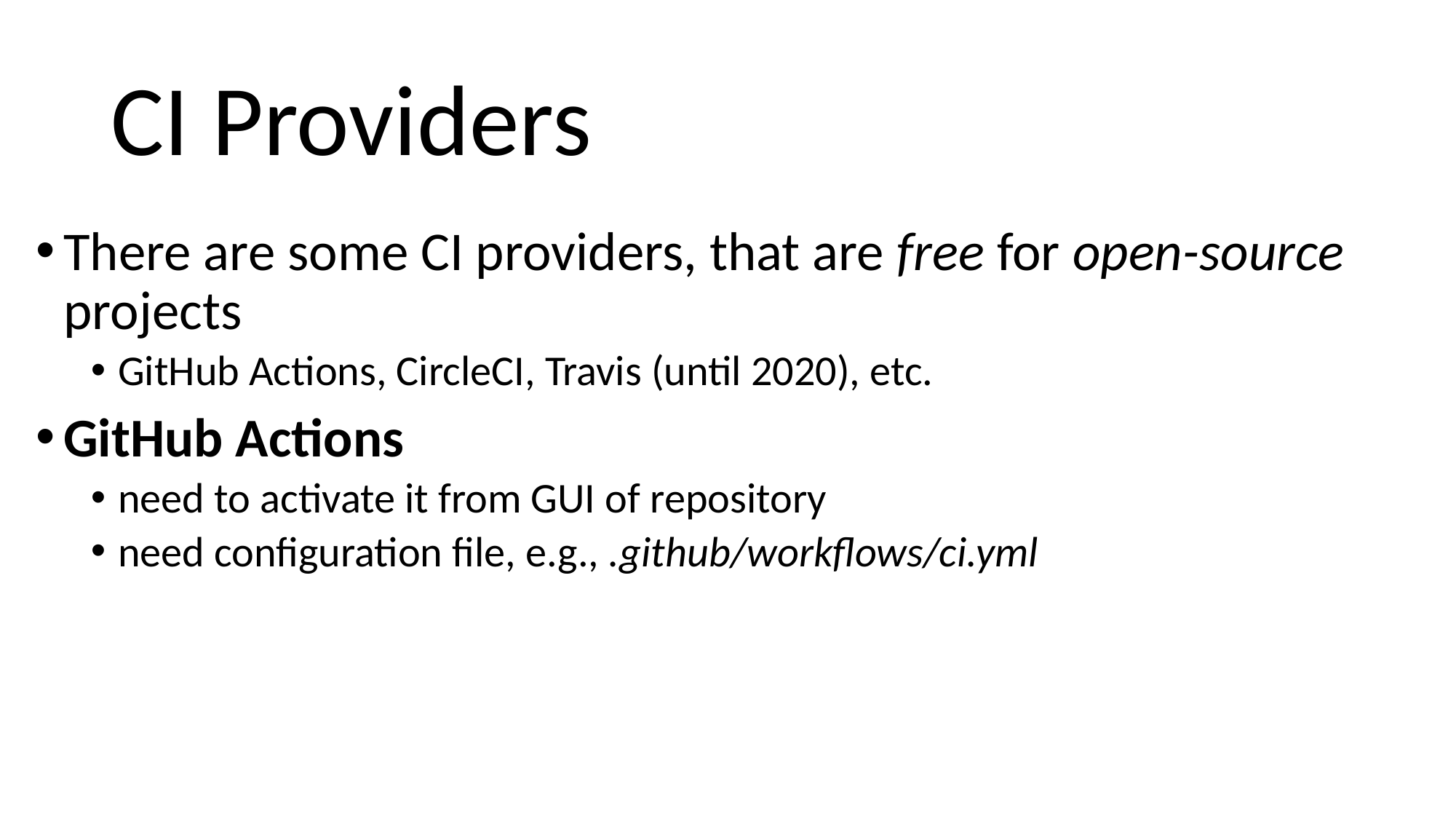

# CI Providers
There are some CI providers, that are free for open-source projects
GitHub Actions, CircleCI, Travis (until 2020), etc.
GitHub Actions
need to activate it from GUI of repository
need configuration file, e.g., .github/workflows/ci.yml